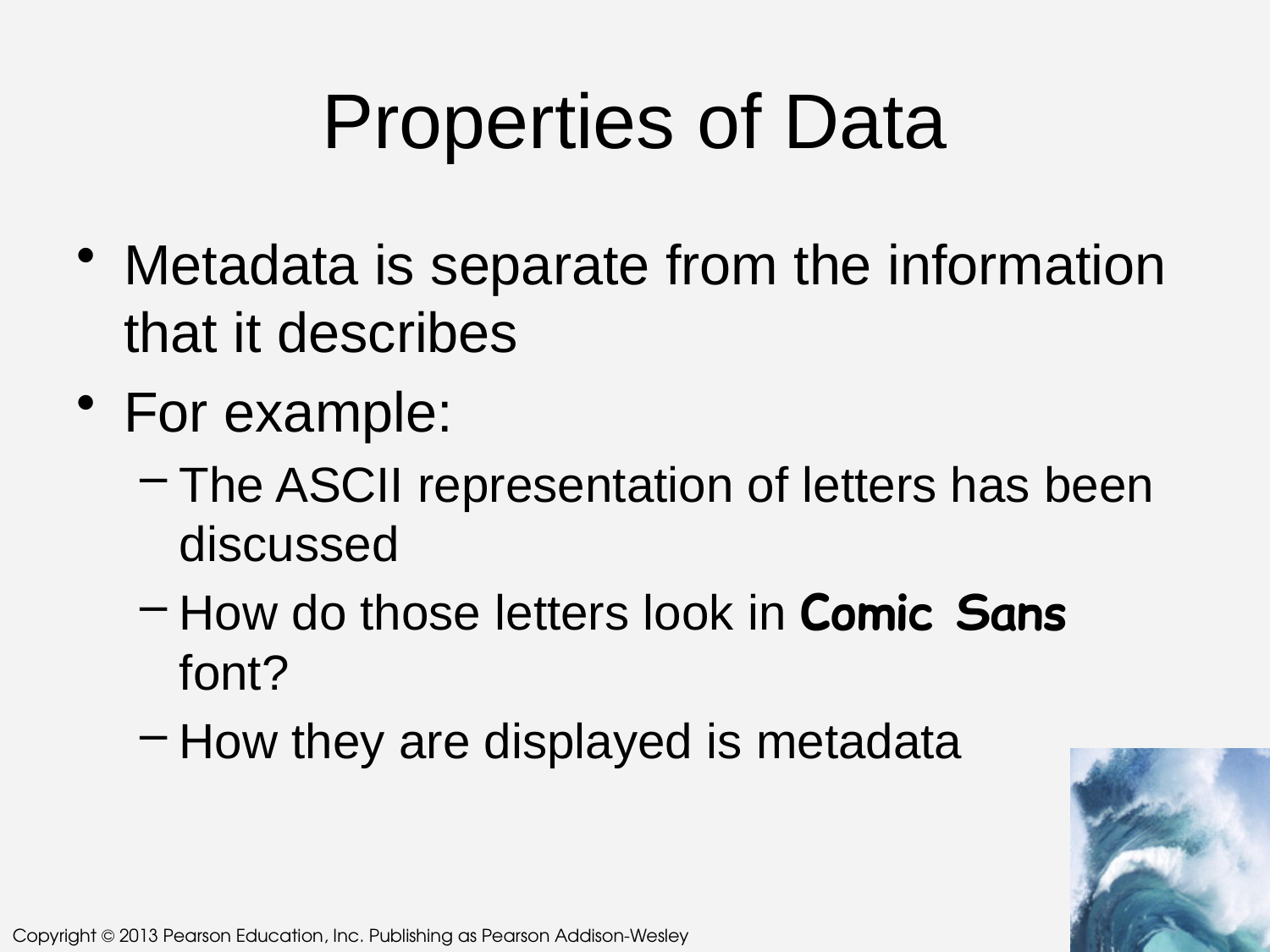

# Properties of Data
Metadata is separate from the information that it describes
For example:
The ASCII representation of letters has been discussed
How do those letters look in Comic Sans font?
How they are displayed is metadata